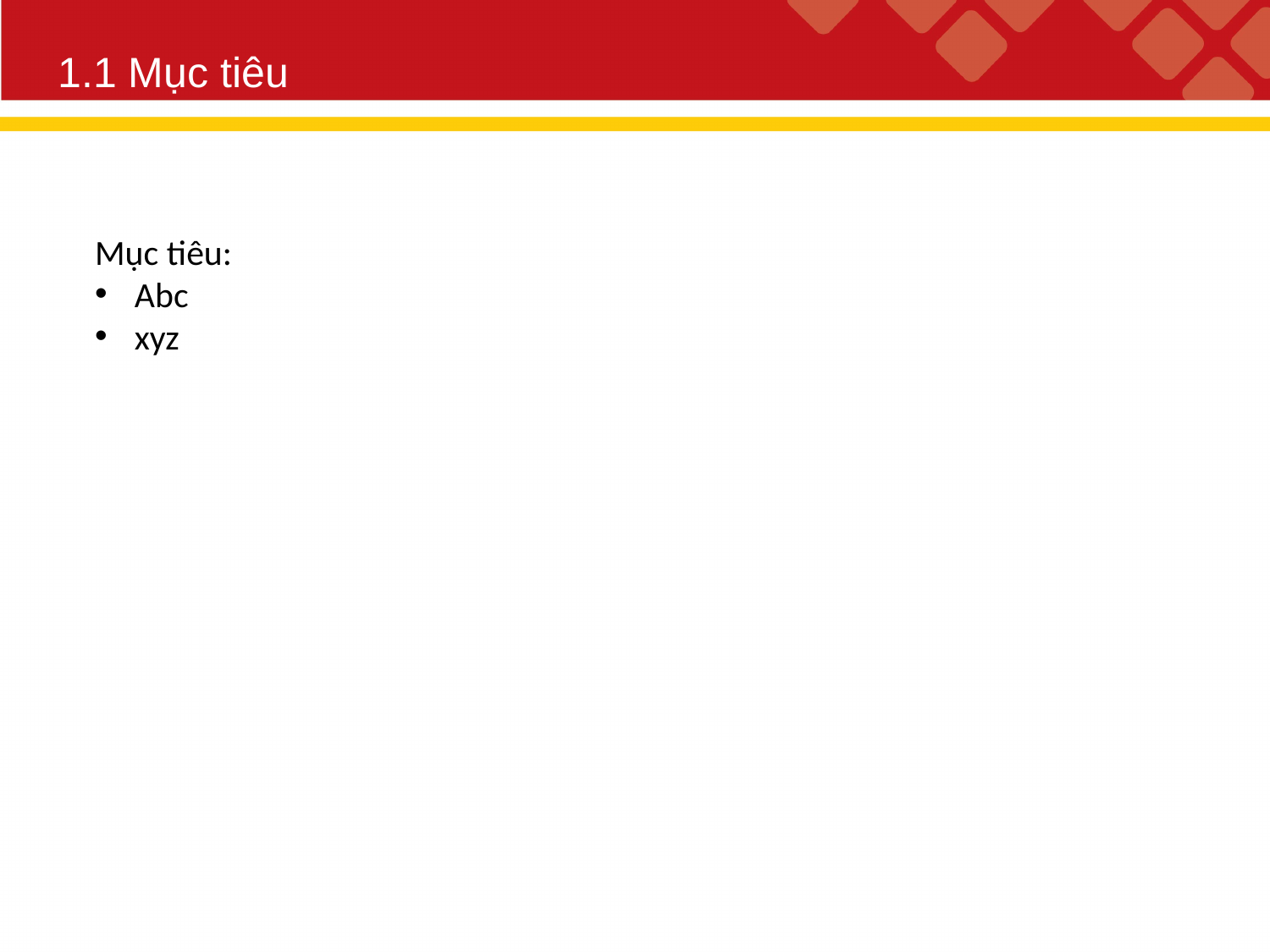

1.1 Mục tiêu
Mục tiêu:
Abc
xyz